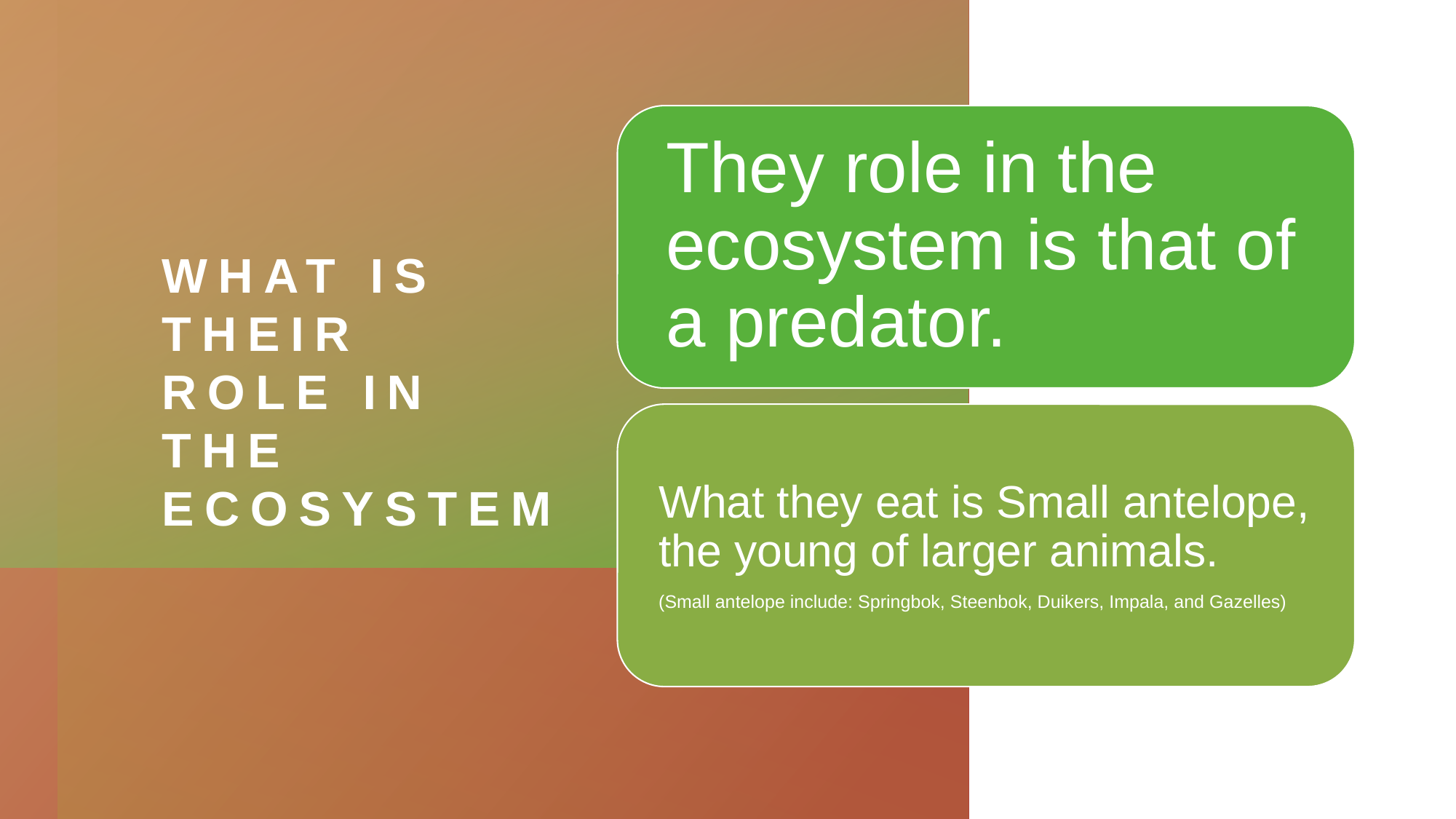

They role in the ecosystem is that of a predator.
What they eat is Small antelope, the young of larger animals.
(Small antelope include: Springbok, Steenbok, Duikers, Impala, and Gazelles)
# What is their role in the ecosystem